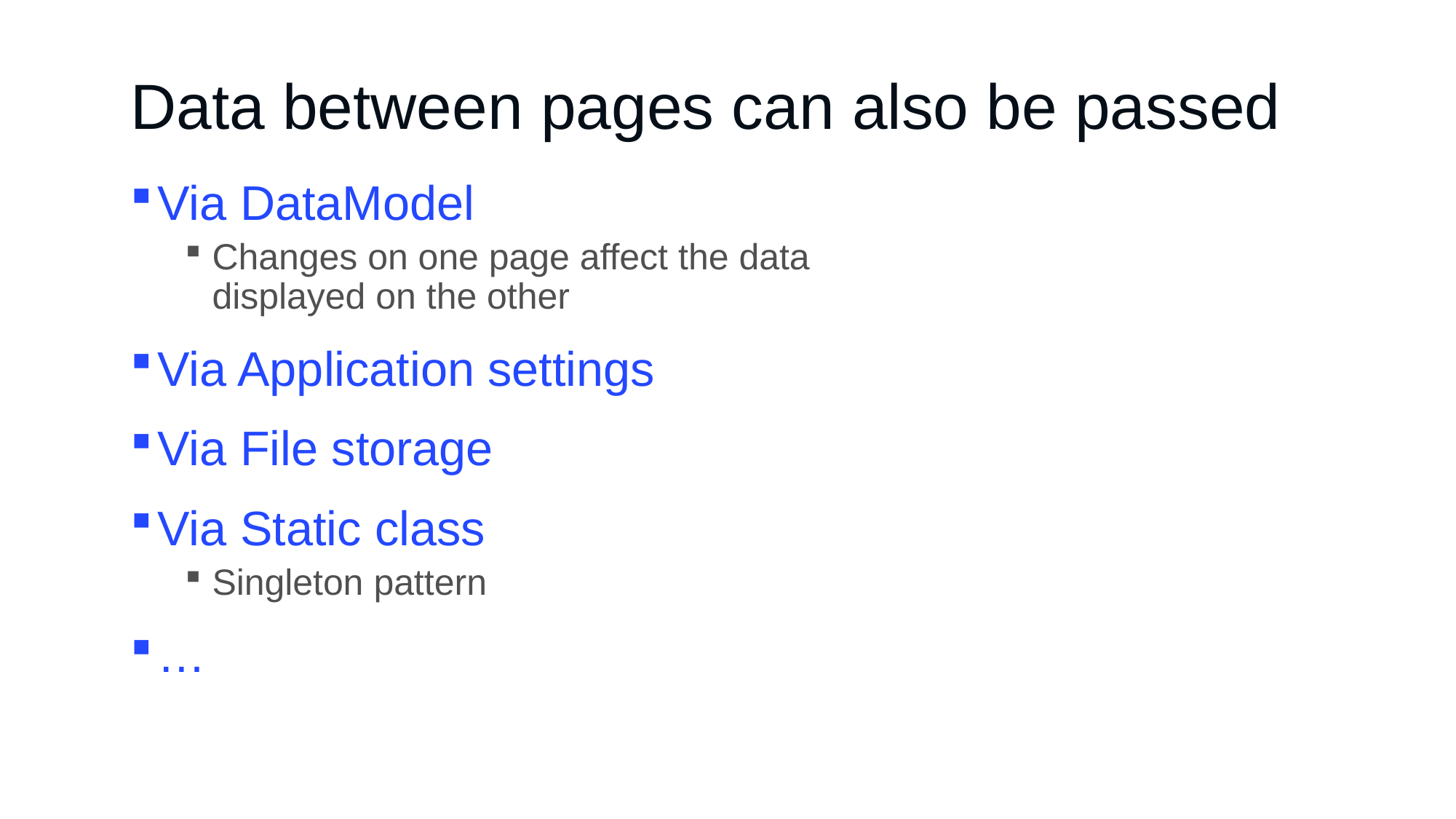

# Data between pages can also be passed
Via DataModel
Changes on one page affect the data displayed on the other
Via Application settings
Via File storage
Via Static class
Singleton pattern
…